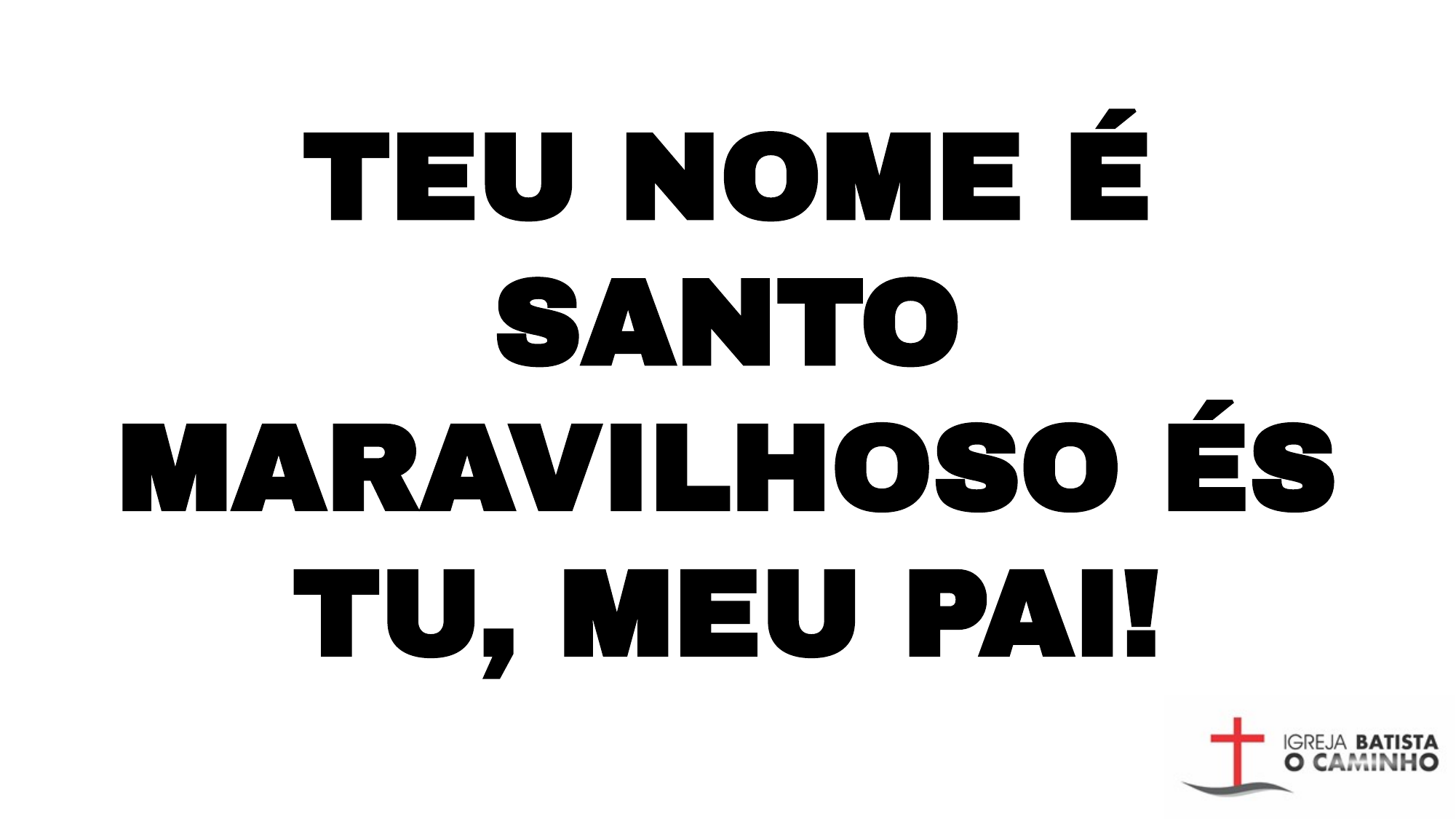

# TEU NOME É SANTO MARAVILHOSO ÉS TU, MEU PAI!